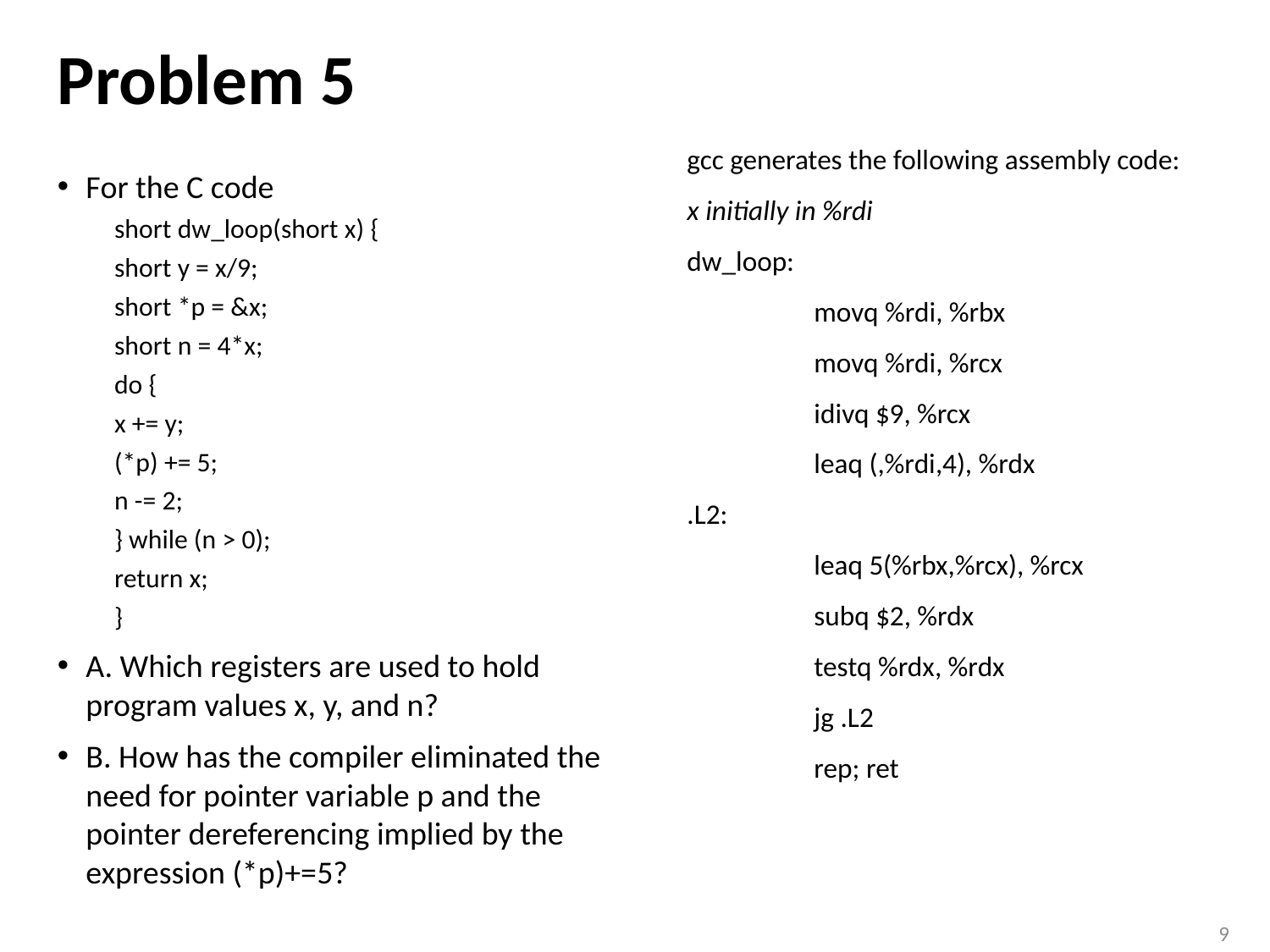

# Problem 5
gcc generates the following assembly code:
x initially in %rdi
dw_loop:
	movq %rdi, %rbx
	movq %rdi, %rcx
	idivq $9, %rcx
	leaq (,%rdi,4), %rdx
.L2:
	leaq 5(%rbx,%rcx), %rcx
	subq $2, %rdx
	testq %rdx, %rdx
	jg .L2
	rep; ret
For the C code
short dw_loop(short x) {
	short y = x/9;
	short *p = &x;
	short n = 4*x;
	do {
		x += y;
		(*p) += 5;
		n -= 2;
	} while (n > 0);
	return x;
}
A. Which registers are used to hold program values x, y, and n?
B. How has the compiler eliminated the need for pointer variable p and the pointer dereferencing implied by the expression (*p)+=5?
9